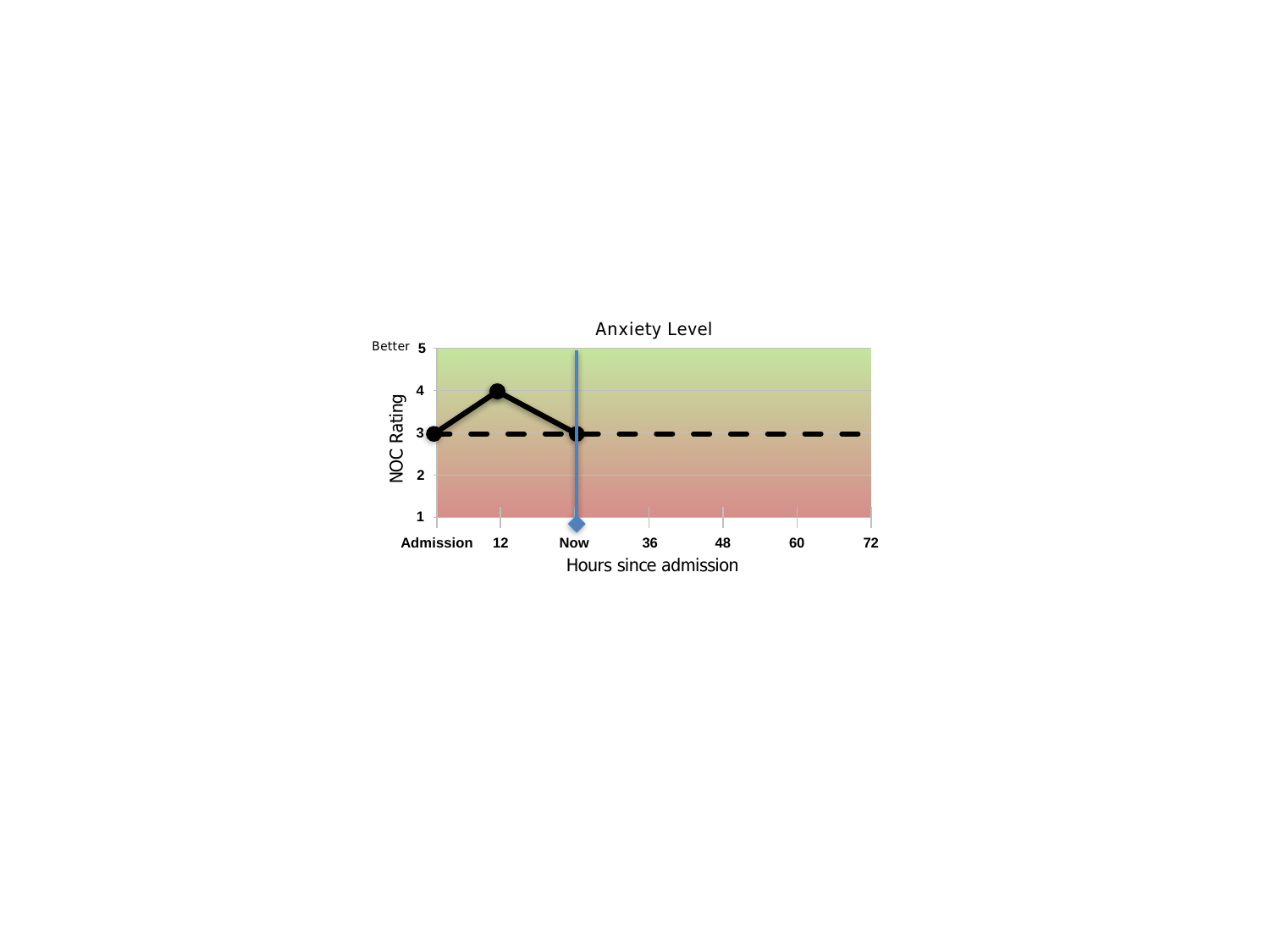

Anxiety Level
Better
NOC Rating
Hours since admission